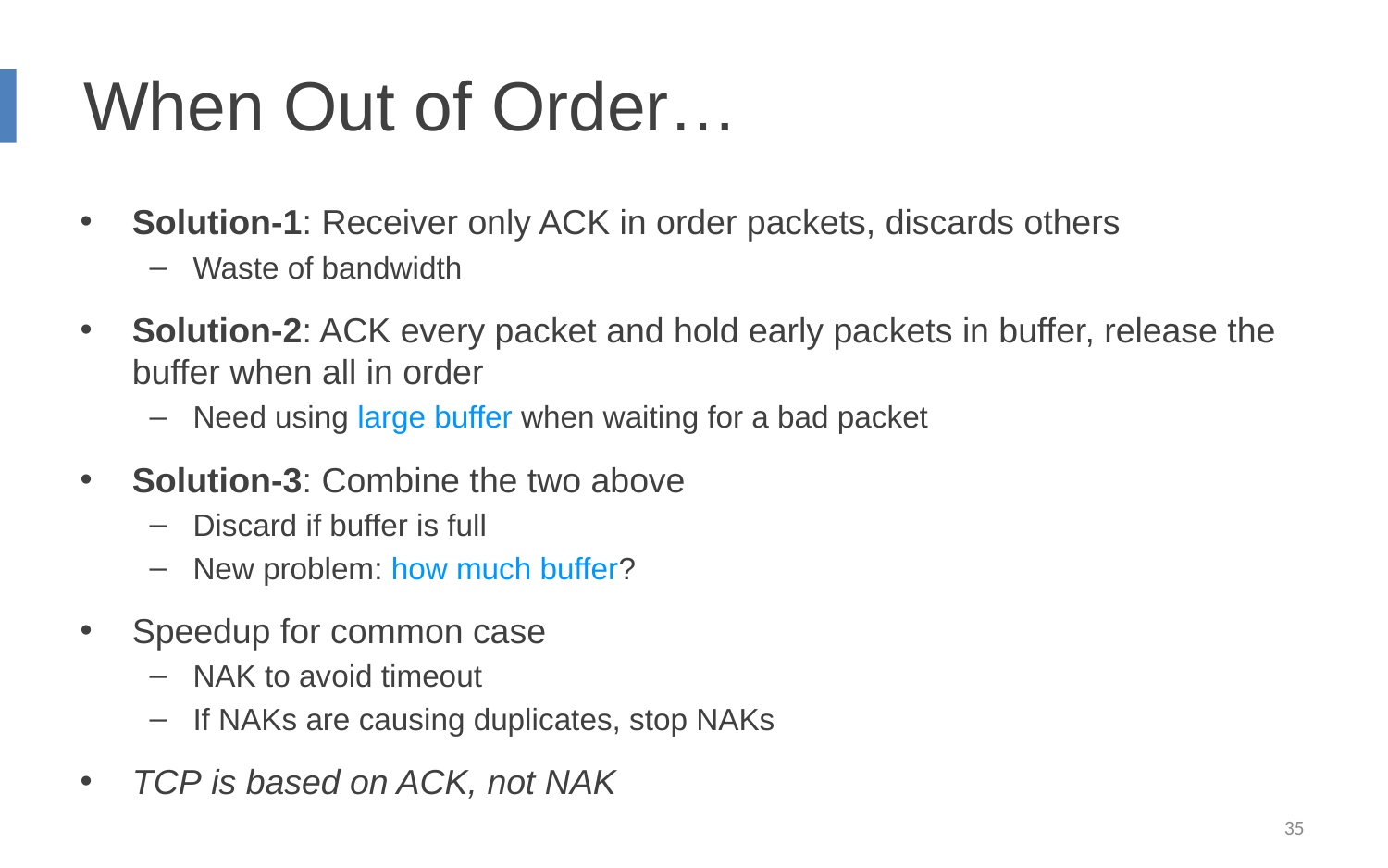

# When Out of Order…
Solution-1: Receiver only ACK in order packets, discards others
Waste of bandwidth
Solution-2: ACK every packet and hold early packets in buffer, release the buffer when all in order
Need using large buffer when waiting for a bad packet
Solution-3: Combine the two above
Discard if buffer is full
New problem: how much buffer?
Speedup for common case
NAK to avoid timeout
If NAKs are causing duplicates, stop NAKs
TCP is based on ACK, not NAK
35